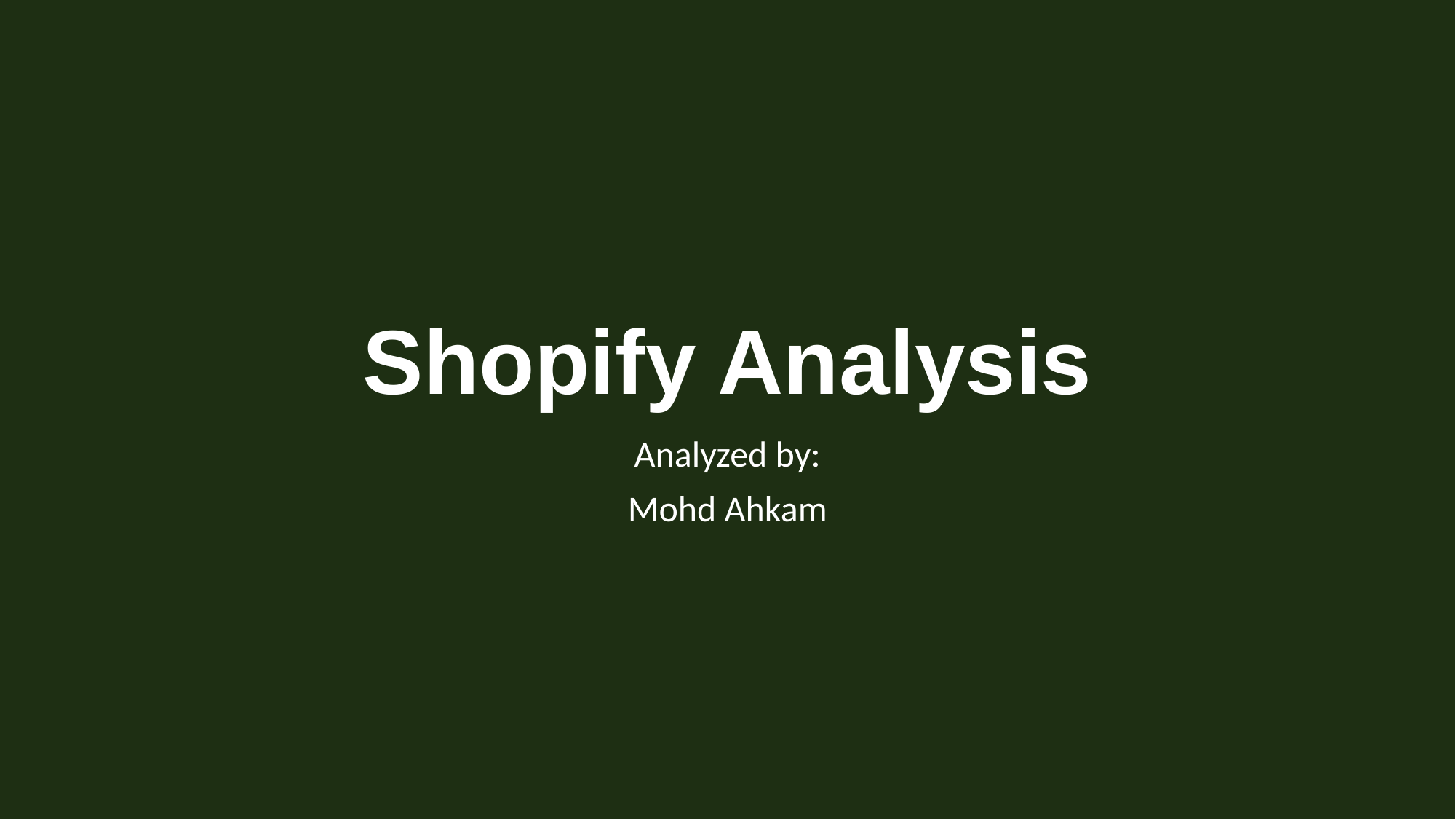

# Shopify Analysis
Analyzed by:
Mohd Ahkam